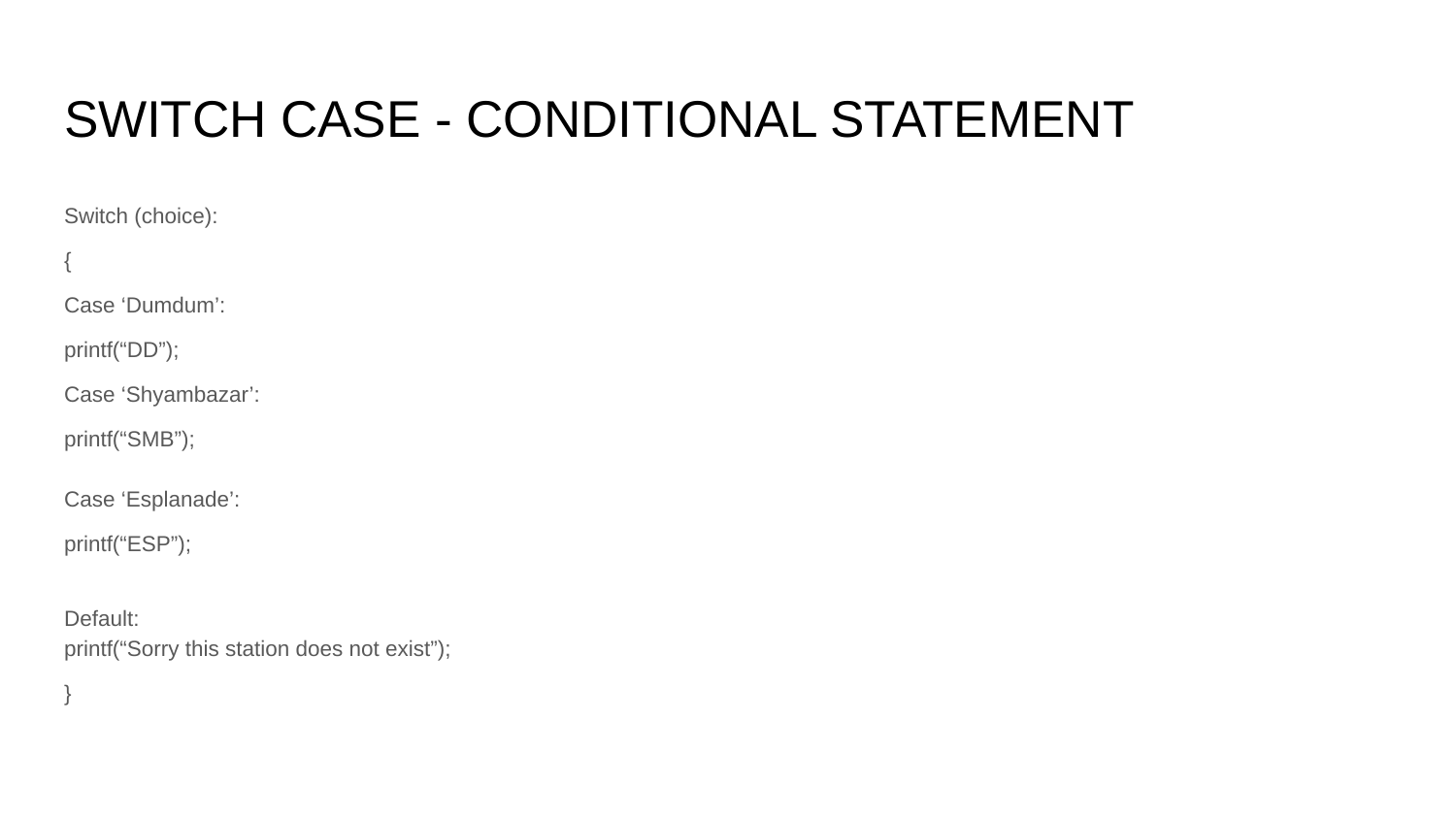

# SWITCH CASE - CONDITIONAL STATEMENT
Switch (choice):
{
Case ‘Dumdum’:
printf(“DD”);
Case ‘Shyambazar’:
printf(“SMB”);
Case ‘Esplanade’:
printf(“ESP”);
Default:
printf(“Sorry this station does not exist”);
}